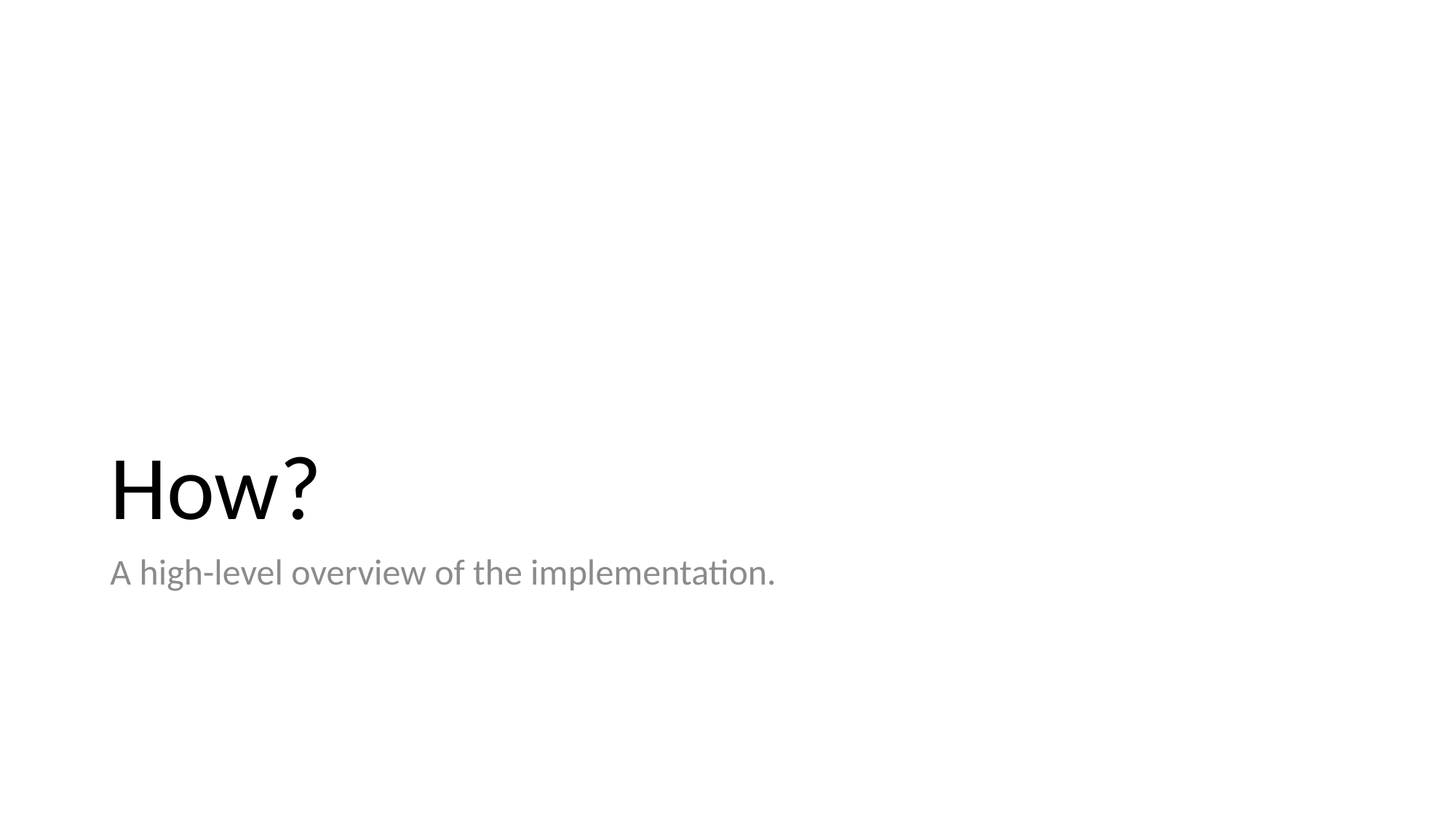

# How?
A high-level overview of the implementation.